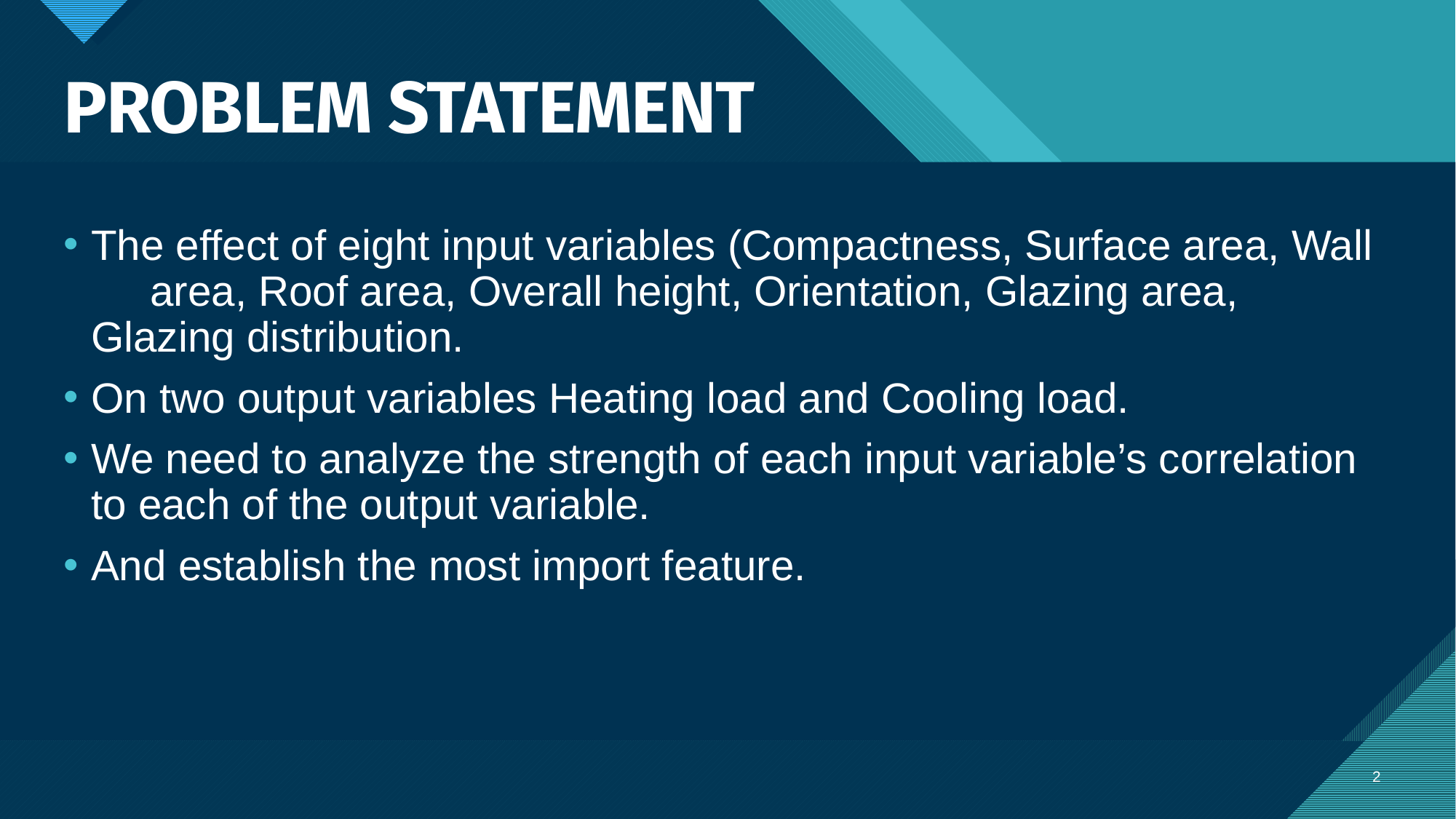

# PROBLEM STATEMENT
The effect of eight input variables (Compactness, Surface area, Wall      area, Roof area, Overall height, Orientation, Glazing area, Glazing distribution.
On two output variables Heating load and Cooling load.
We need to analyze the strength of each input variable’s correlation to each of the output variable.
And establish the most import feature.
2